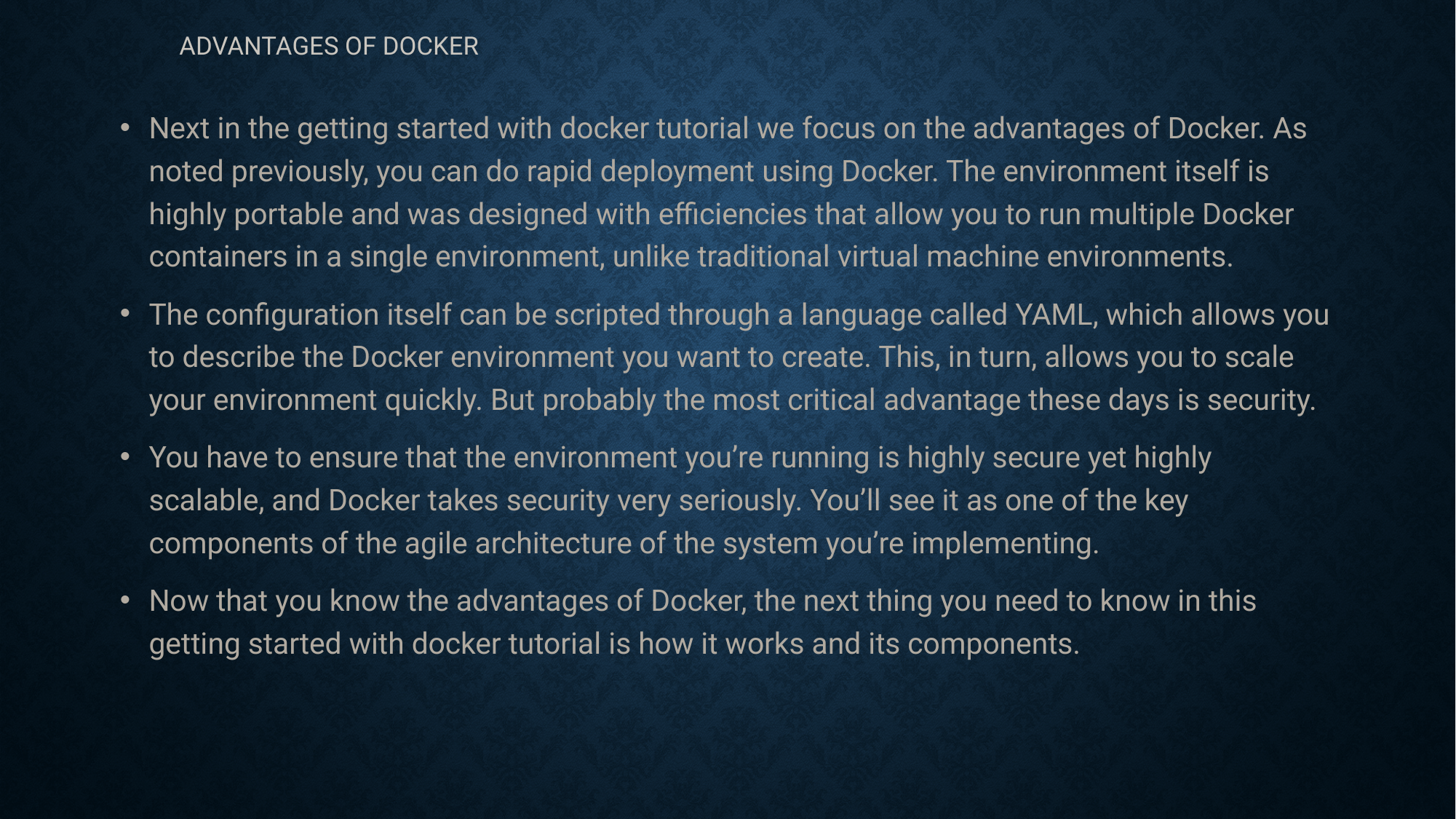

# Advantages of Docker
Next in the getting started with docker tutorial we focus on the advantages of Docker. As noted previously, you can do rapid deployment using Docker. The environment itself is highly portable and was designed with efficiencies that allow you to run multiple Docker containers in a single environment, unlike traditional virtual machine environments.
The configuration itself can be scripted through a language called YAML, which allows you to describe the Docker environment you want to create. This, in turn, allows you to scale your environment quickly. But probably the most critical advantage these days is security.
You have to ensure that the environment you’re running is highly secure yet highly scalable, and Docker takes security very seriously. You’ll see it as one of the key components of the agile architecture of the system you’re implementing.
Now that you know the advantages of Docker, the next thing you need to know in this getting started with docker tutorial is how it works and its components.